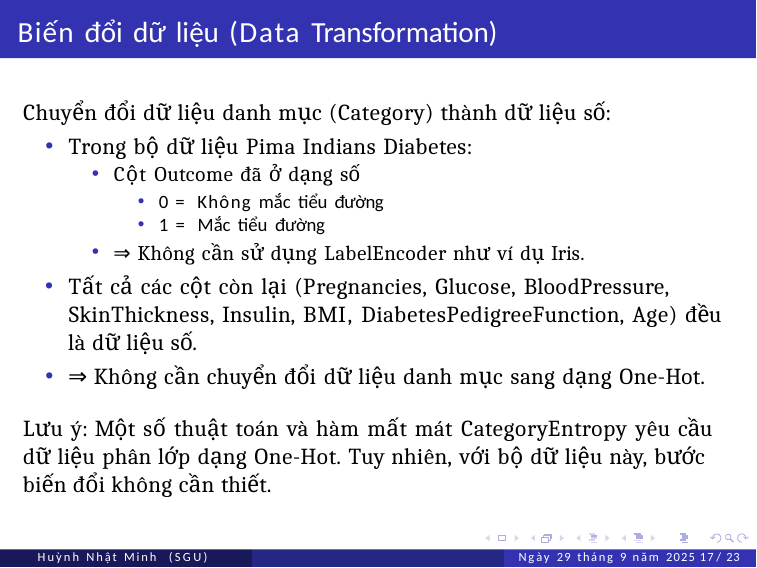

# Biến đổi dữ liệu (Data Transformation)
Chuyển đổi dữ liệu danh mục (Category) thành dữ liệu số:
Trong bộ dữ liệu Pima Indians Diabetes:
Cột Outcome đã ở dạng số
0 = Không mắc tiểu đường
1 = Mắc tiểu đường
⇒ Không cần sử dụng LabelEncoder như ví dụ Iris.
Tất cả các cột còn lại (Pregnancies, Glucose, BloodPressure, SkinThickness, Insulin, BMI, DiabetesPedigreeFunction, Age) đều là dữ liệu số.
⇒ Không cần chuyển đổi dữ liệu danh mục sang dạng One-Hot.
Lưu ý: Một số thuật toán và hàm mất mát CategoryEntropy yêu cầu dữ liệu phân lớp dạng One-Hot. Tuy nhiên, với bộ dữ liệu này, bước biến đổi không cần thiết.

Huỳnh Nhật Minh (SGU)
Ngày 29 tháng 9 năm 2025 17 / 23